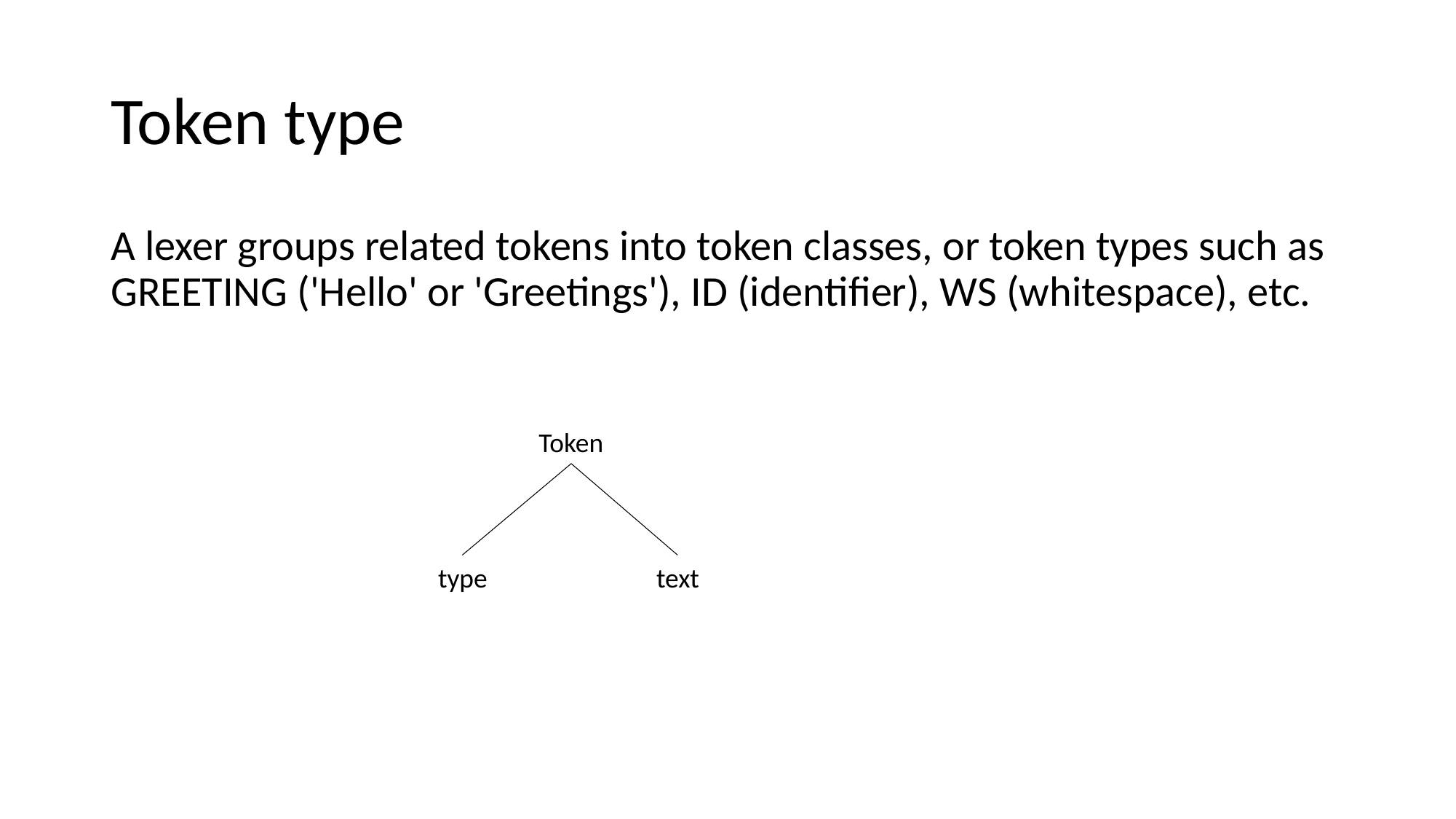

# Token type
A lexer groups related tokens into token classes, or token types such as GREETING ('Hello' or 'Greetings'), ID (identifier), WS (whitespace), etc.
Token
type		text